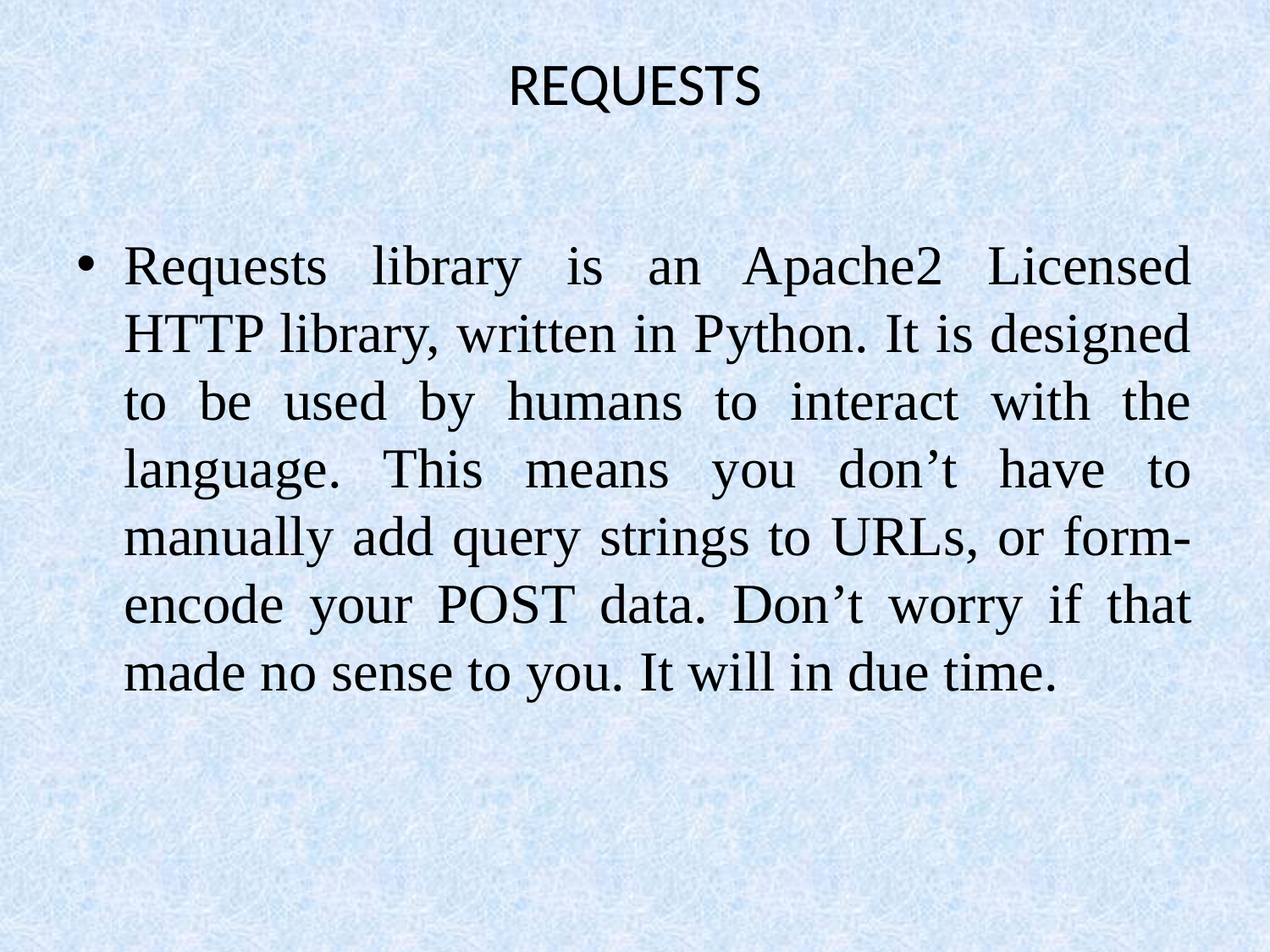

# REQUESTS
Requests library is an Apache2 Licensed HTTP library, written in Python. It is designed to be used by humans to interact with the language. This means you don’t have to manually add query strings to URLs, or form-encode your POST data. Don’t worry if that made no sense to you. It will in due time.